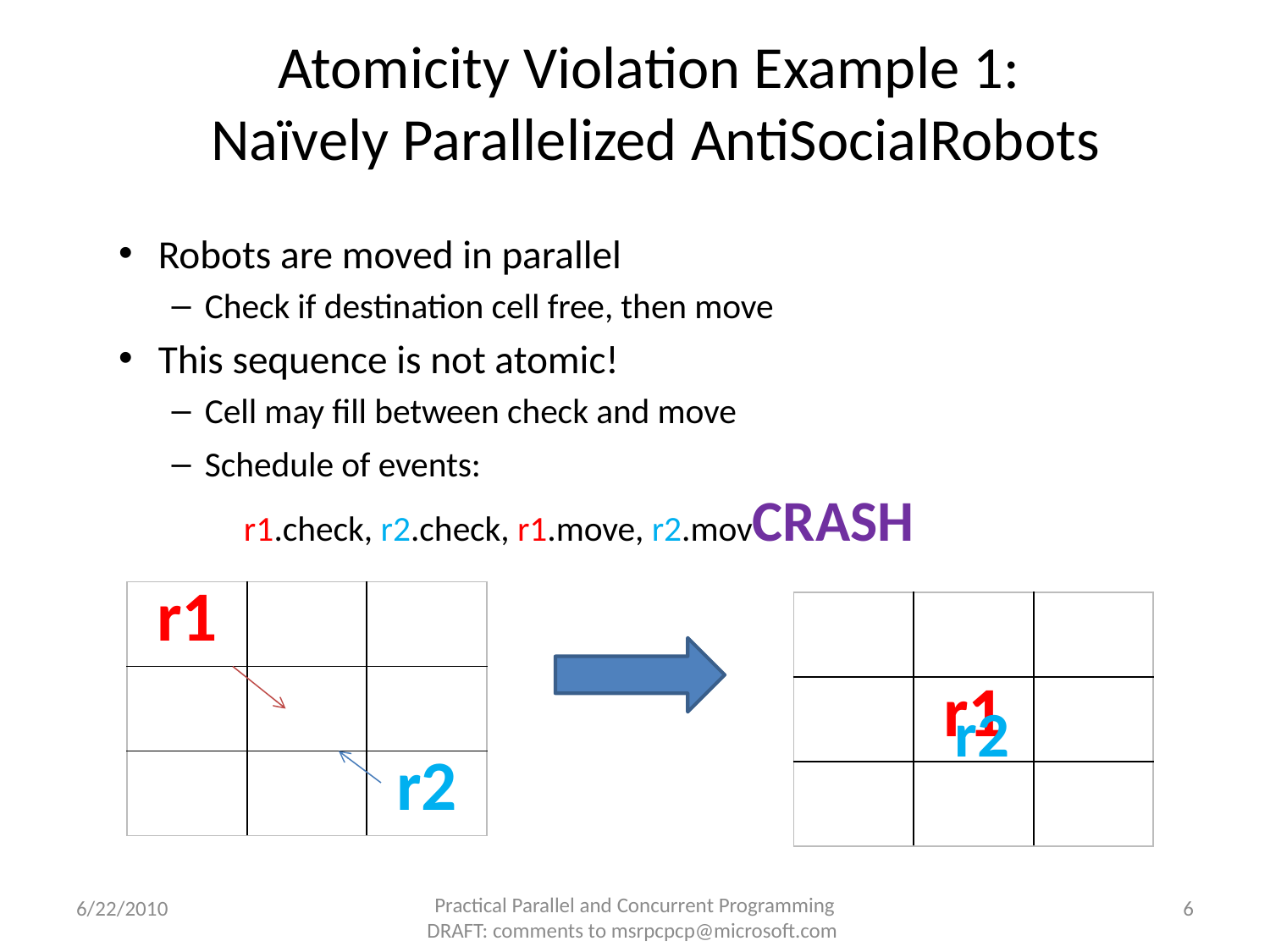

# Atomicity Violation Example 1: Naïvely Parallelized AntiSocialRobots
Robots are moved in parallel
Check if destination cell free, then move
This sequence is not atomic!
Cell may fill between check and move
Schedule of events:
     r1.check, r2.check, r1.move, r2.movCRASH

| r1 |  |  |
| --- | --- | --- |
|  |  |  |
|  |  | r2 |
|  |  |  |
| --- | --- | --- |
|  | r1 |  |
|  |  |  |

r2
6/22/2010
Practical Parallel and Concurrent Programming DRAFT: comments to msrpcpcp@microsoft.com
6